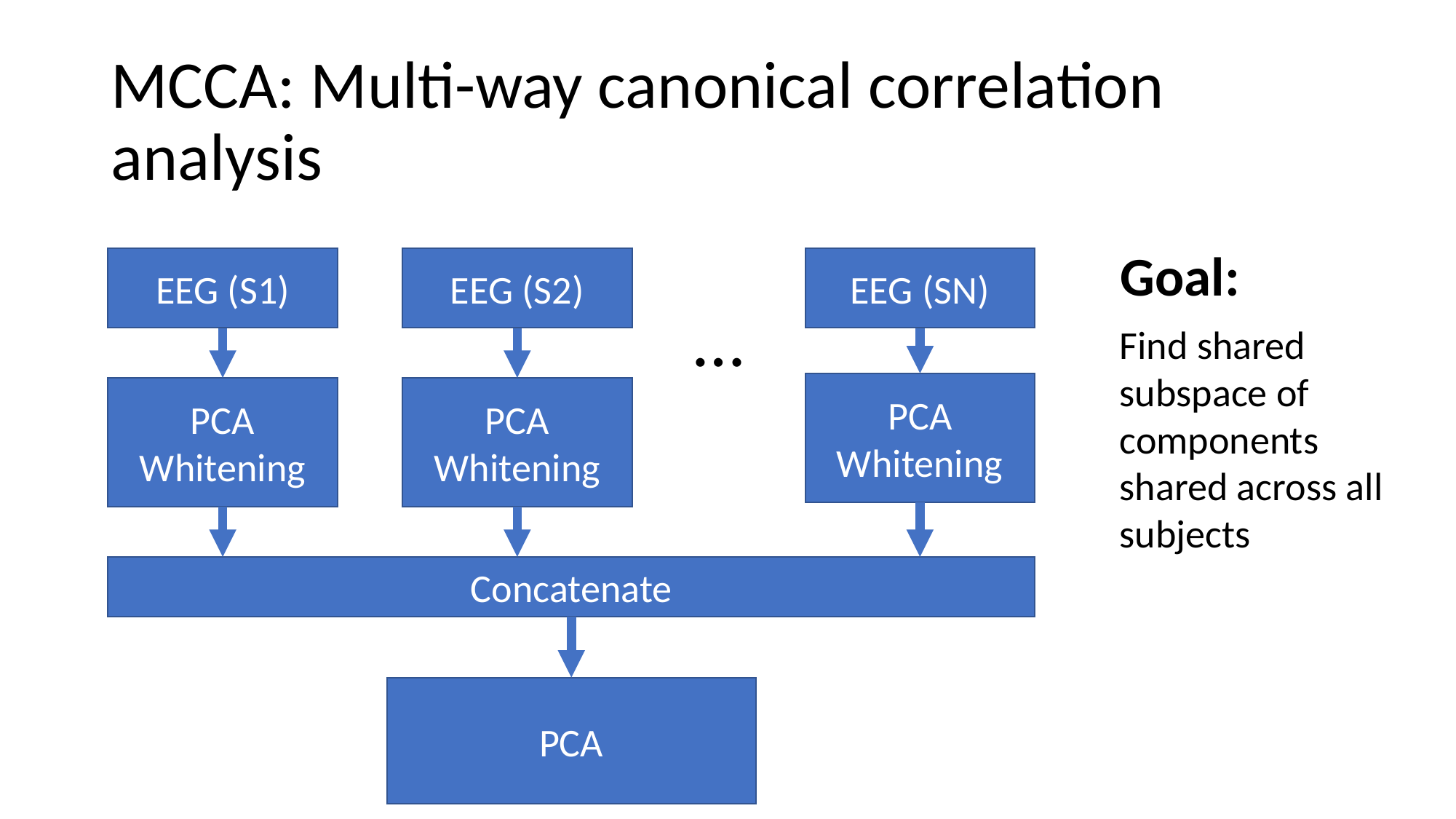

# MCCA: Multi-way canonical correlation analysis
Goal:
EEG (S1)
EEG (S2)
EEG (SN)
…
Find shared subspace of components shared across all subjects
PCA Whitening
PCA Whitening
PCA Whitening
Concatenate
PCA